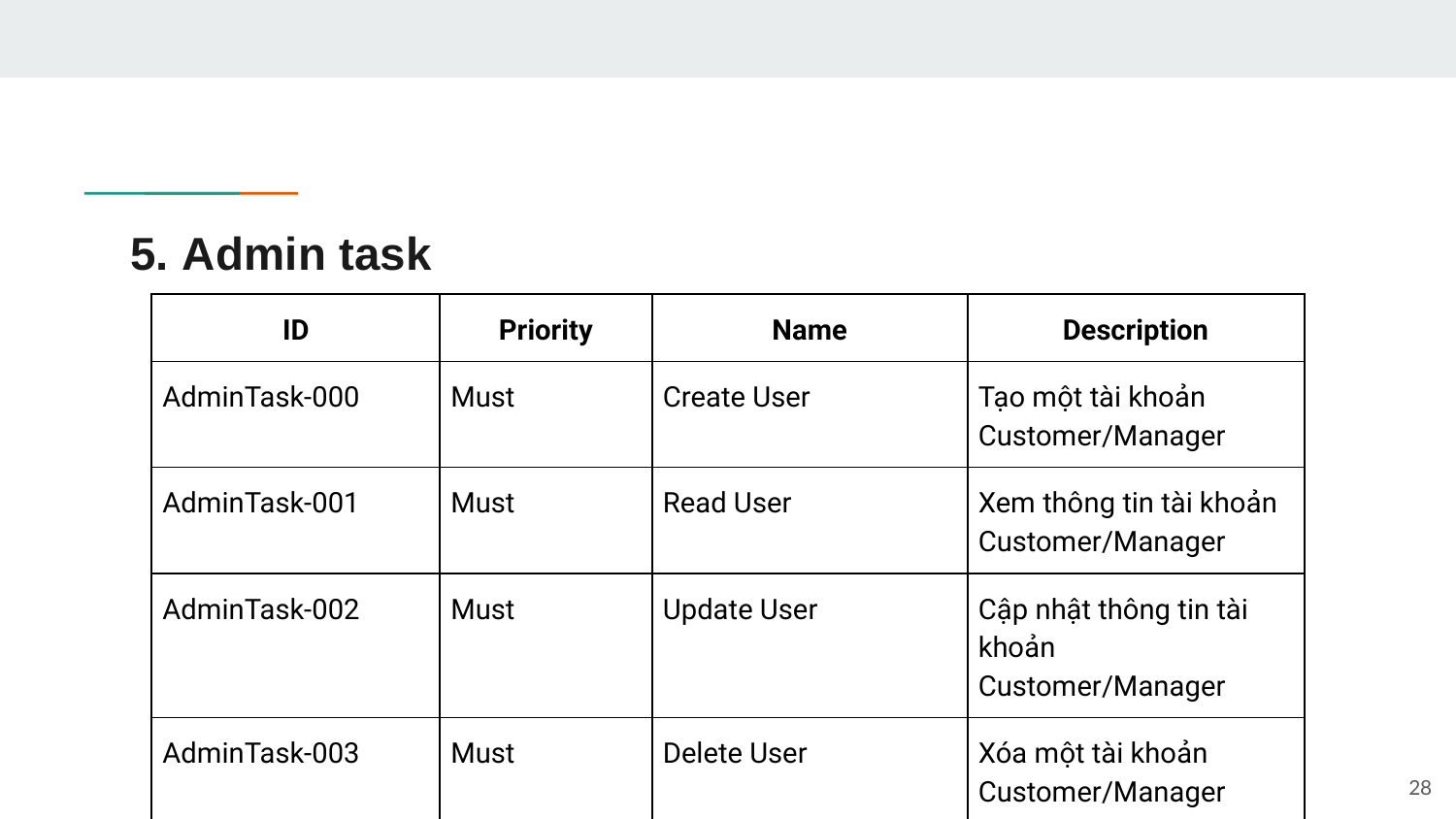

# 5. Admin task
| ID | Priority | Name | Description |
| --- | --- | --- | --- |
| AdminTask-000 | Must | Create User | Tạo một tài khoản Customer/Manager |
| AdminTask-001 | Must | Read User | Xem thông tin tài khoản Customer/Manager |
| AdminTask-002 | Must | Update User | Cập nhật thông tin tài khoản Customer/Manager |
| AdminTask-003 | Must | Delete User | Xóa một tài khoản Customer/Manager |
28